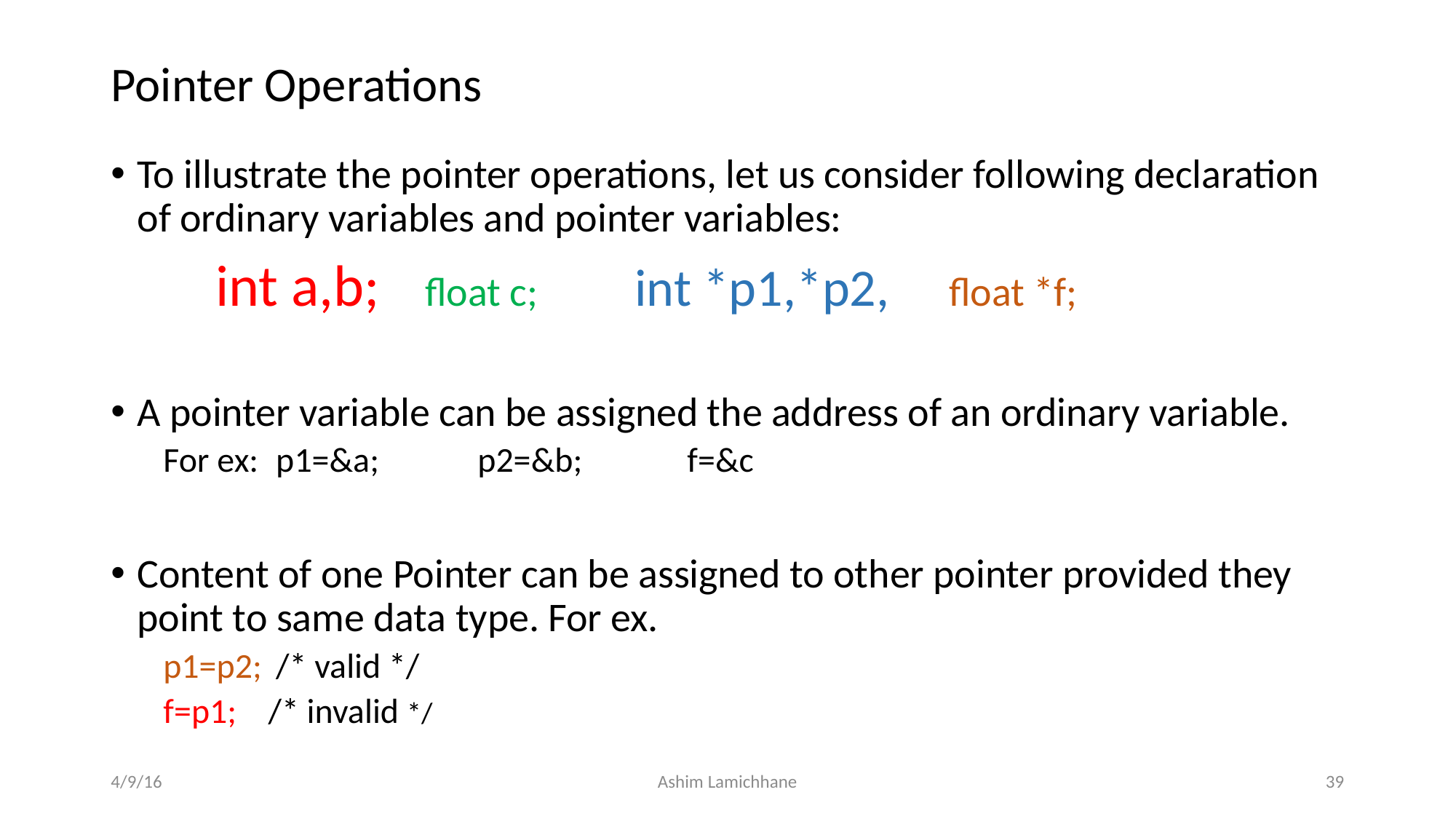

# Pointer Operations
To illustrate the pointer operations, let us consider following declaration of ordinary variables and pointer variables:
	int a,b;	float c;	int *p1,*p2,		float *f;

A pointer variable can be assigned the address of an ordinary variable.
For ex:		 p1=&a;		p2=&b;		f=&c

Content of one Pointer can be assigned to other pointer provided they point to same data type. For ex.
			p1=p2;		 /* valid */
			f=p1;		/* invalid */
4/9/16
Ashim Lamichhane
39